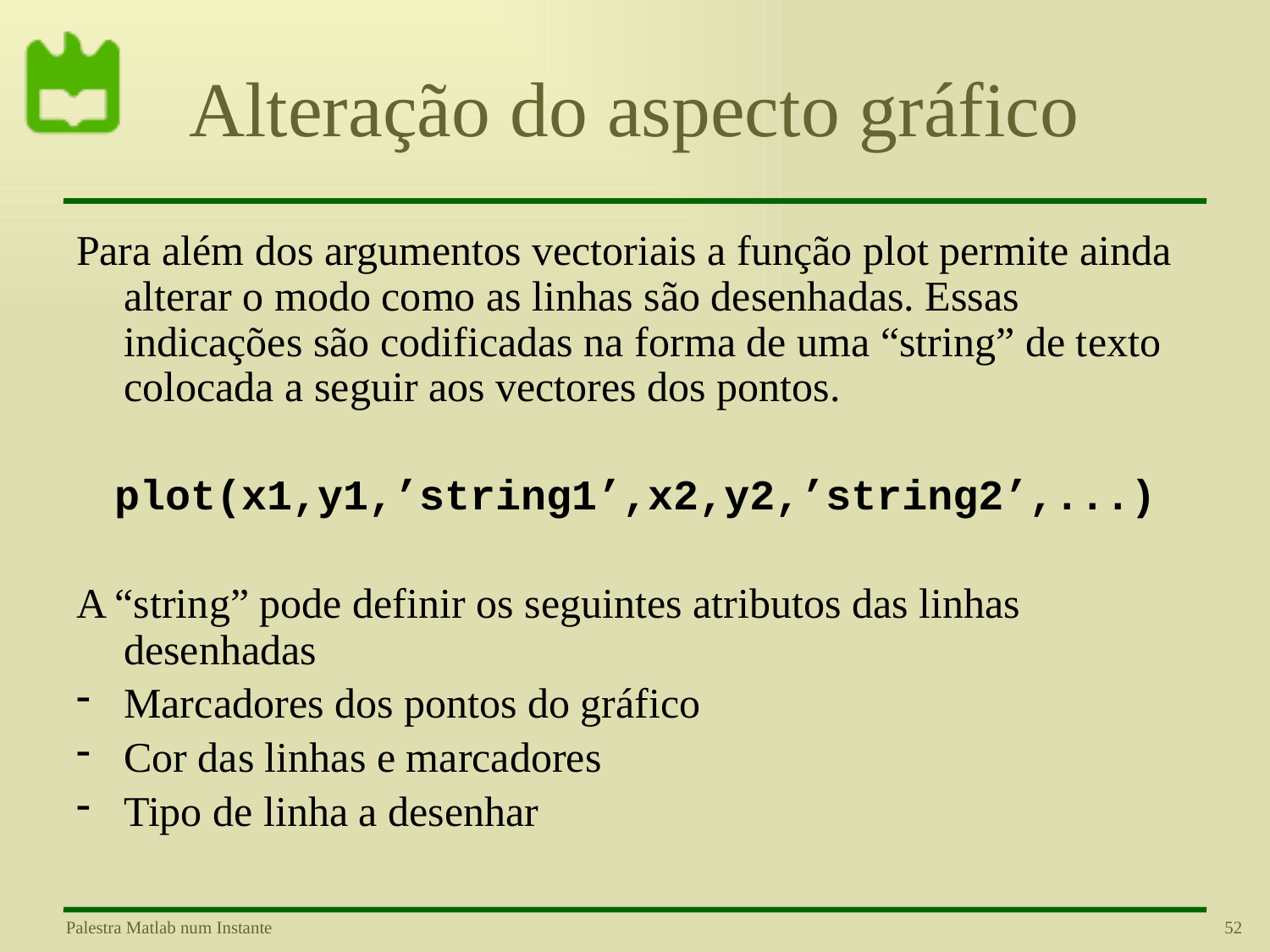

# Alteração do aspecto gráfico
Para além dos argumentos vectoriais a função plot permite ainda alterar o modo como as linhas são desenhadas. Essas indicações são codificadas na forma de uma “string” de texto colocada a seguir aos vectores dos pontos.

plot(x1,y1,’string1’,x2,y2,’string2’,...)

A “string” pode definir os seguintes atributos das linhas desenhadas
Marcadores dos pontos do gráfico
Cor das linhas e marcadores
Tipo de linha a desenhar